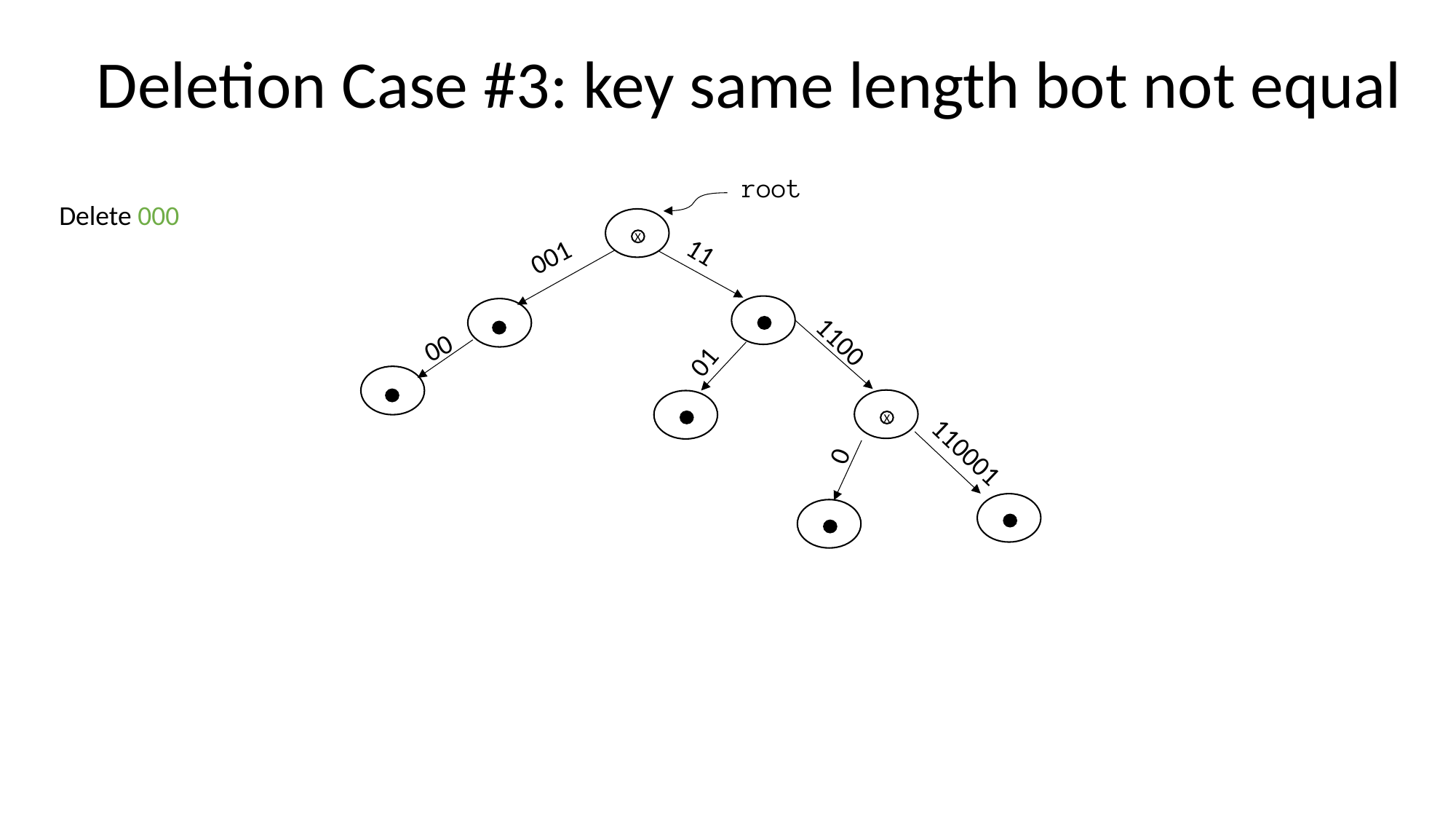

# Deletion Case #3: key same length bot not equal
root
Delete 000

001
X
11

X
X
00
1100
01

X

X
X
110001
0

X
X